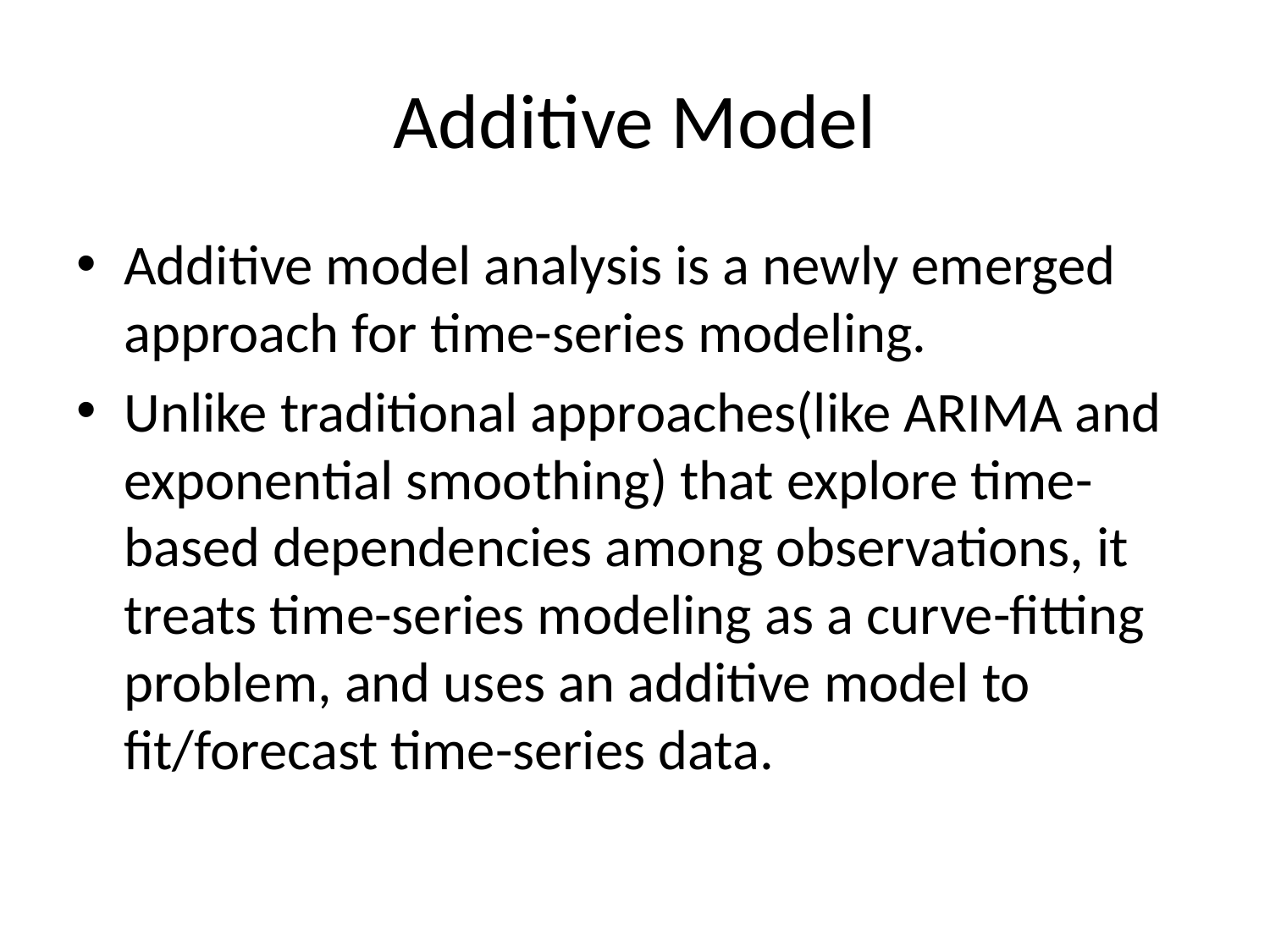

# Additive Model
Additive model analysis is a newly emerged approach for time-series modeling.
Unlike traditional approaches(like ARIMA and exponential smoothing) that explore time-based dependencies among observations, it treats time-series modeling as a curve-fitting problem, and uses an additive model to fit/forecast time-series data.